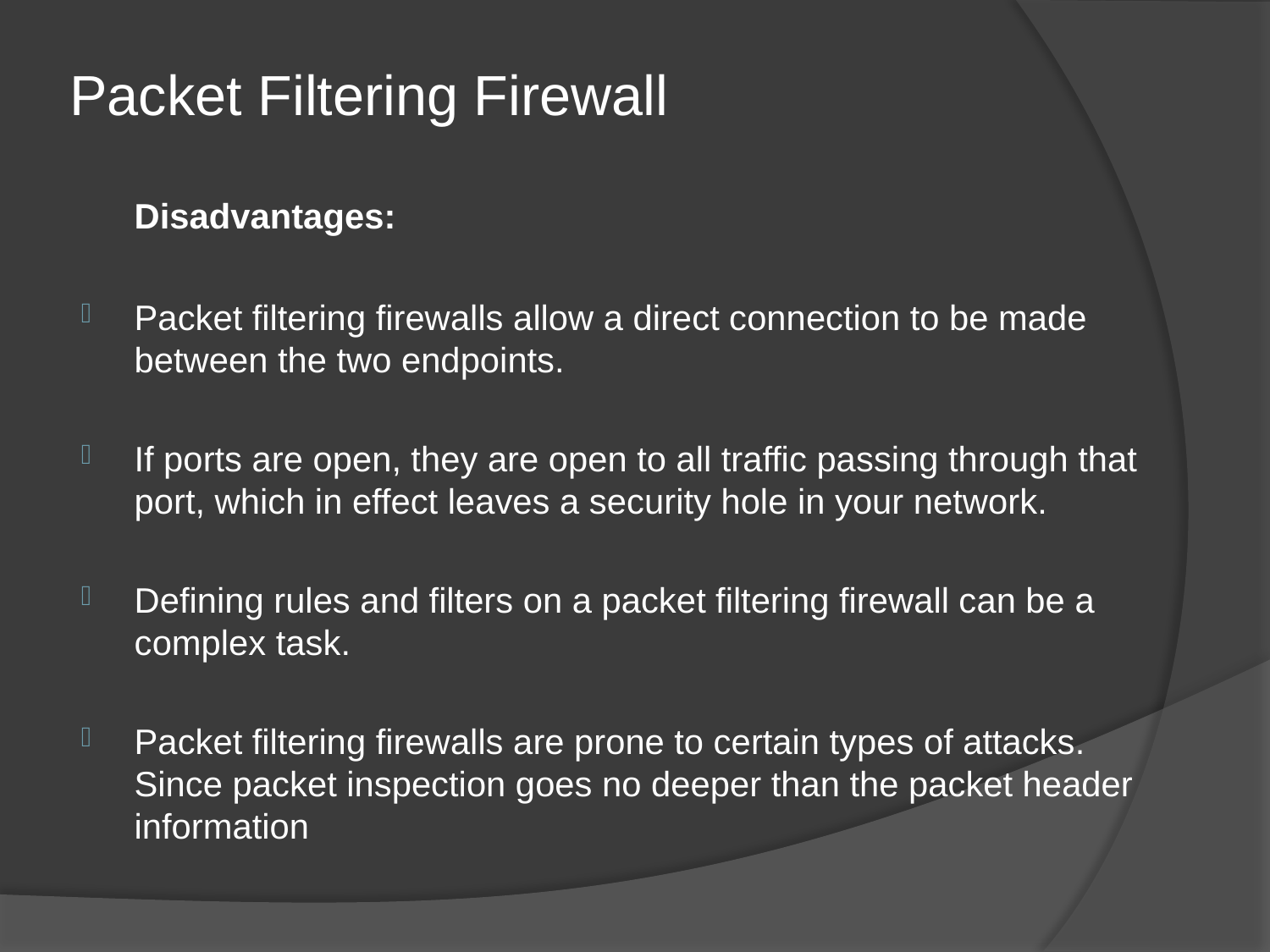

# Packet Filtering Firewall
	Disadvantages:

Packet filtering firewalls allow a direct connection to be made between the two endpoints.

If ports are open, they are open to all traffic passing through that port, which in effect leaves a security hole in your network.

Defining rules and filters on a packet filtering firewall can be a complex task.

Packet filtering firewalls are prone to certain types of attacks. Since packet inspection goes no deeper than the packet header information